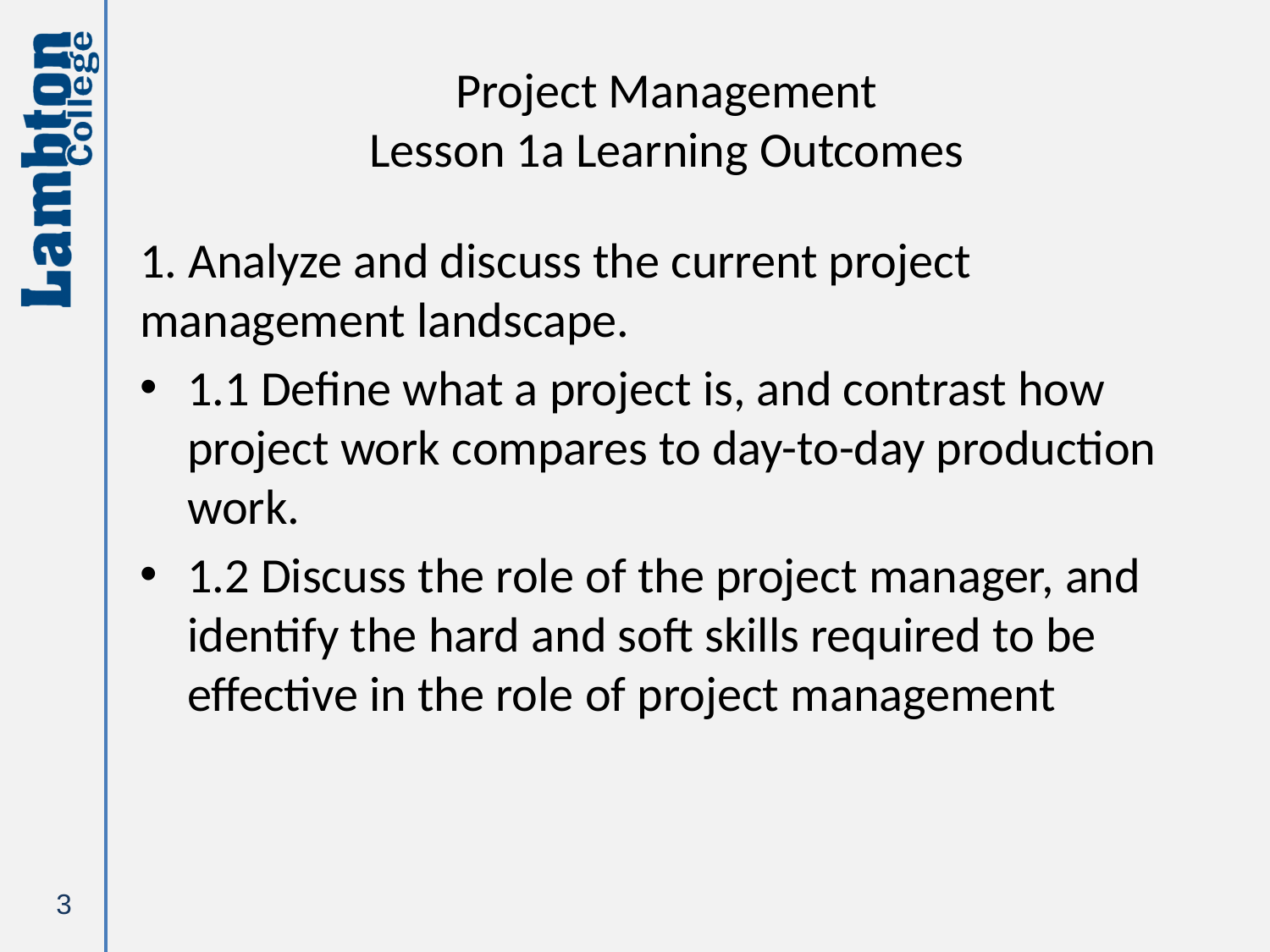

# Project Management Lesson 1a Learning Outcomes
1. Analyze and discuss the current project management landscape.
1.1 Define what a project is, and contrast how project work compares to day-to-day production work.
1.2 Discuss the role of the project manager, and identify the hard and soft skills required to be effective in the role of project management
3